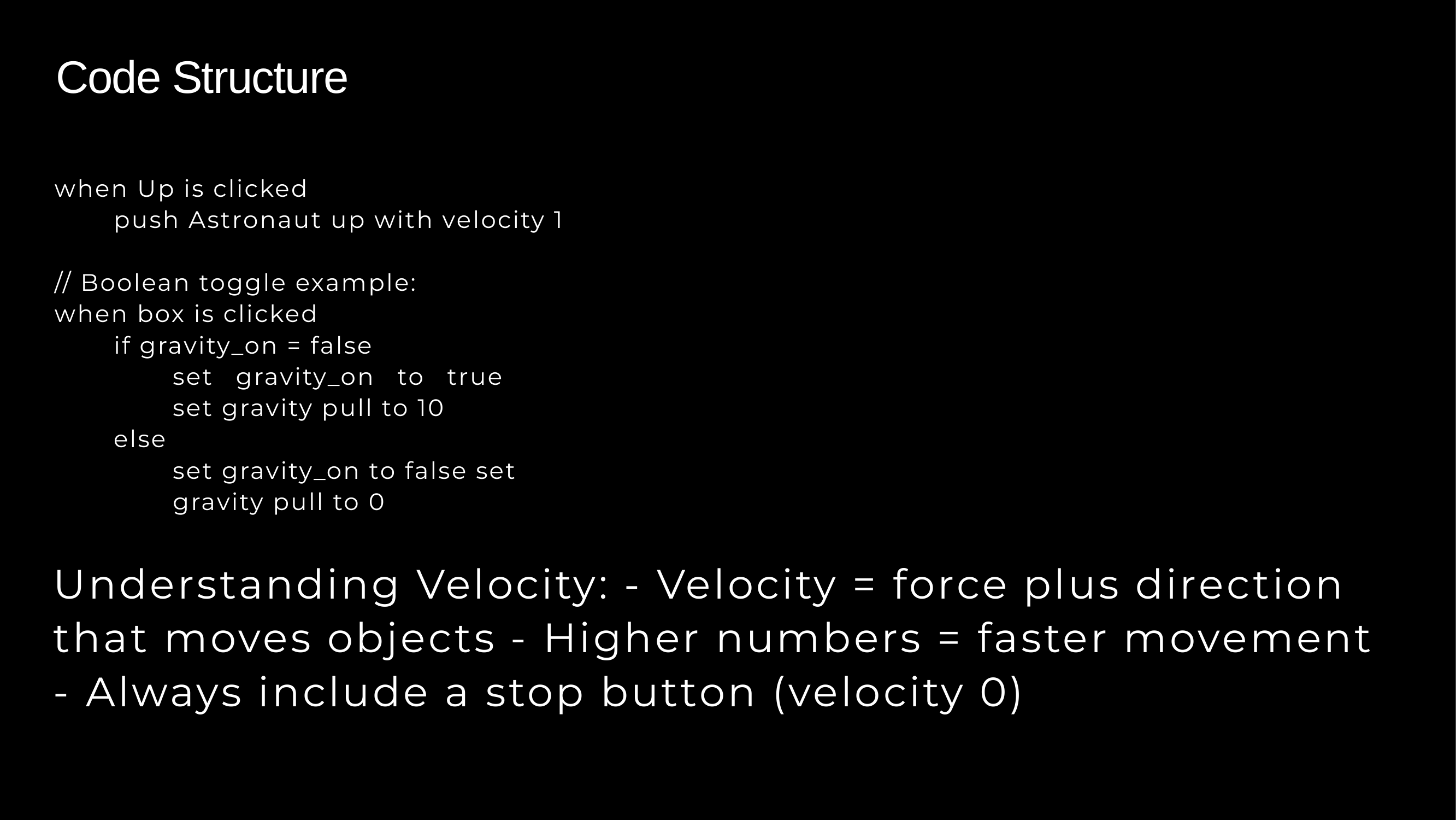

Code Structure
when Up is clicked

push Astronaut up with velocity 1
// Boolean toggle example: when box is clicked

if gravity_on = false
set gravity_on to true set gravity pull to 10
else
set gravity_on to false set gravity pull to 0
Understanding Velocity: - Velocity = force plus direction that moves objects - Higher numbers = faster movement - Always include a stop button (velocity 0)